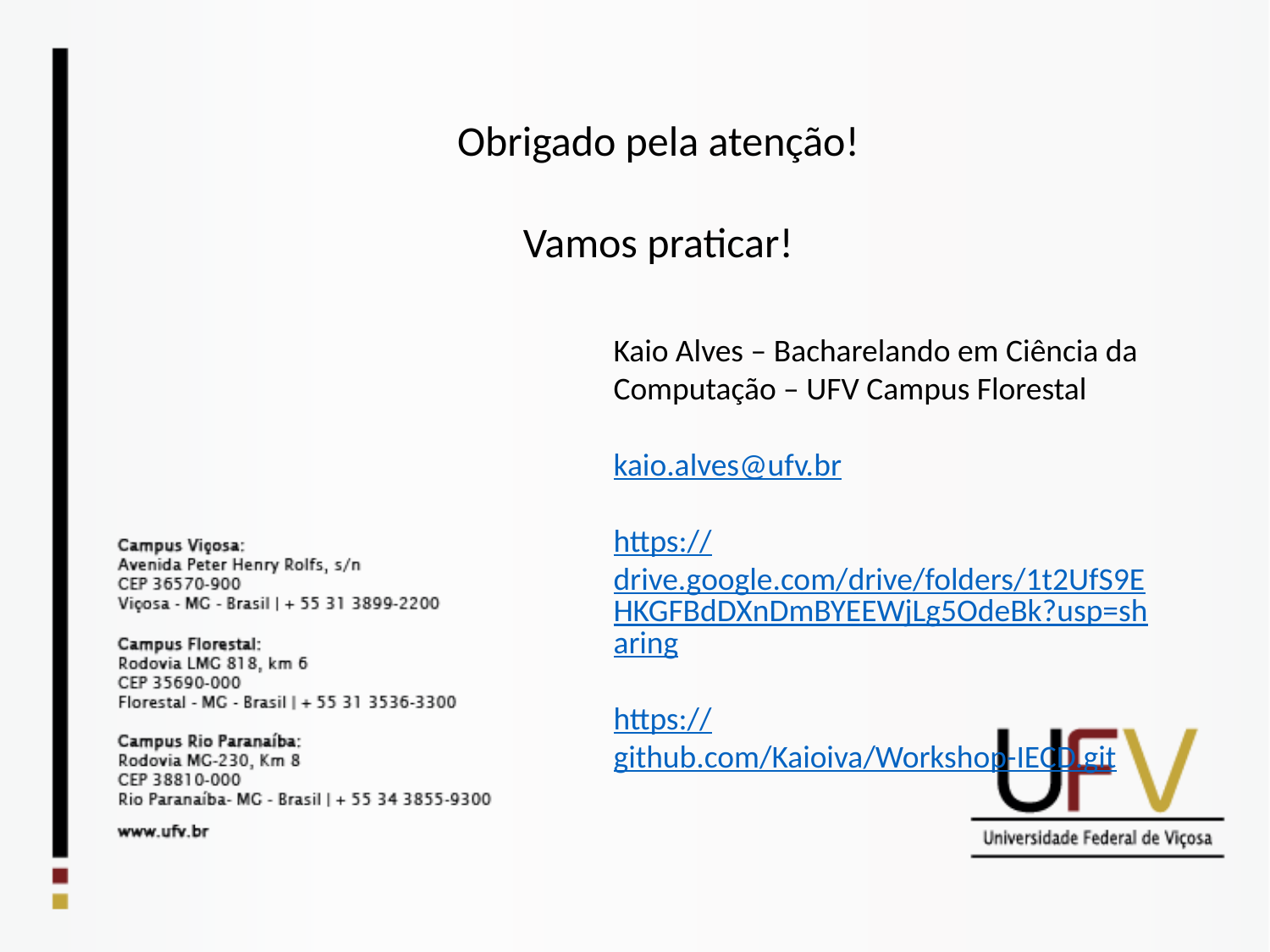

Obrigado pela atenção!

Vamos praticar!
Kaio Alves – Bacharelando em Ciência da Computação – UFV Campus Florestal

kaio.alves@ufv.br

https://drive.google.com/drive/folders/1t2UfS9EHKGFBdDXnDmBYEEWjLg5OdeBk?usp=sharing

https://github.com/Kaioiva/Workshop-IECD.git